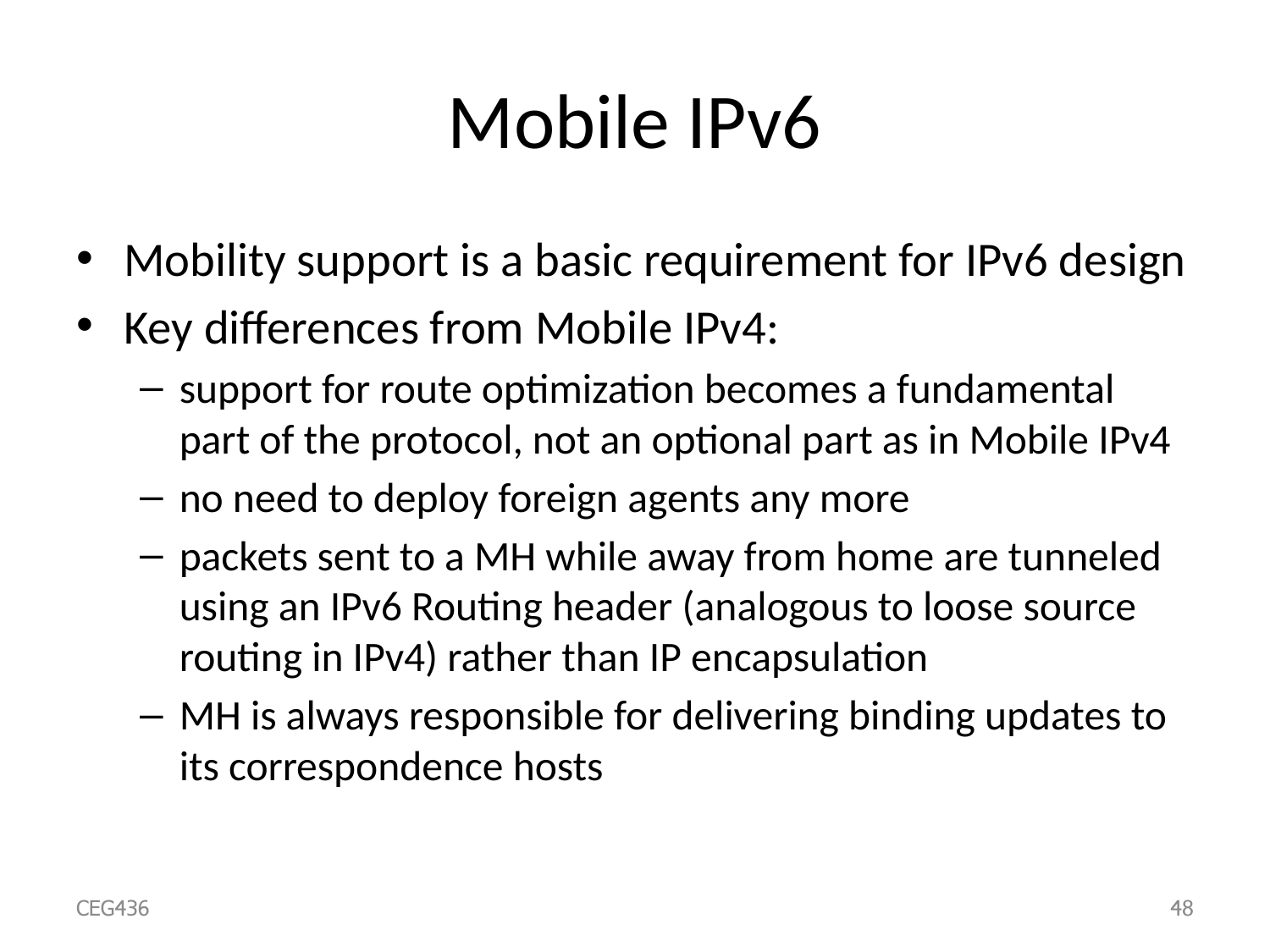

# Mobile IPv6
Mobility support is a basic requirement for IPv6 design
Key differences from Mobile IPv4:
support for route optimization becomes a fundamental part of the protocol, not an optional part as in Mobile IPv4
no need to deploy foreign agents any more
packets sent to a MH while away from home are tunneled using an IPv6 Routing header (analogous to loose source routing in IPv4) rather than IP encapsulation
MH is always responsible for delivering binding updates to its correspondence hosts

CEG436

48